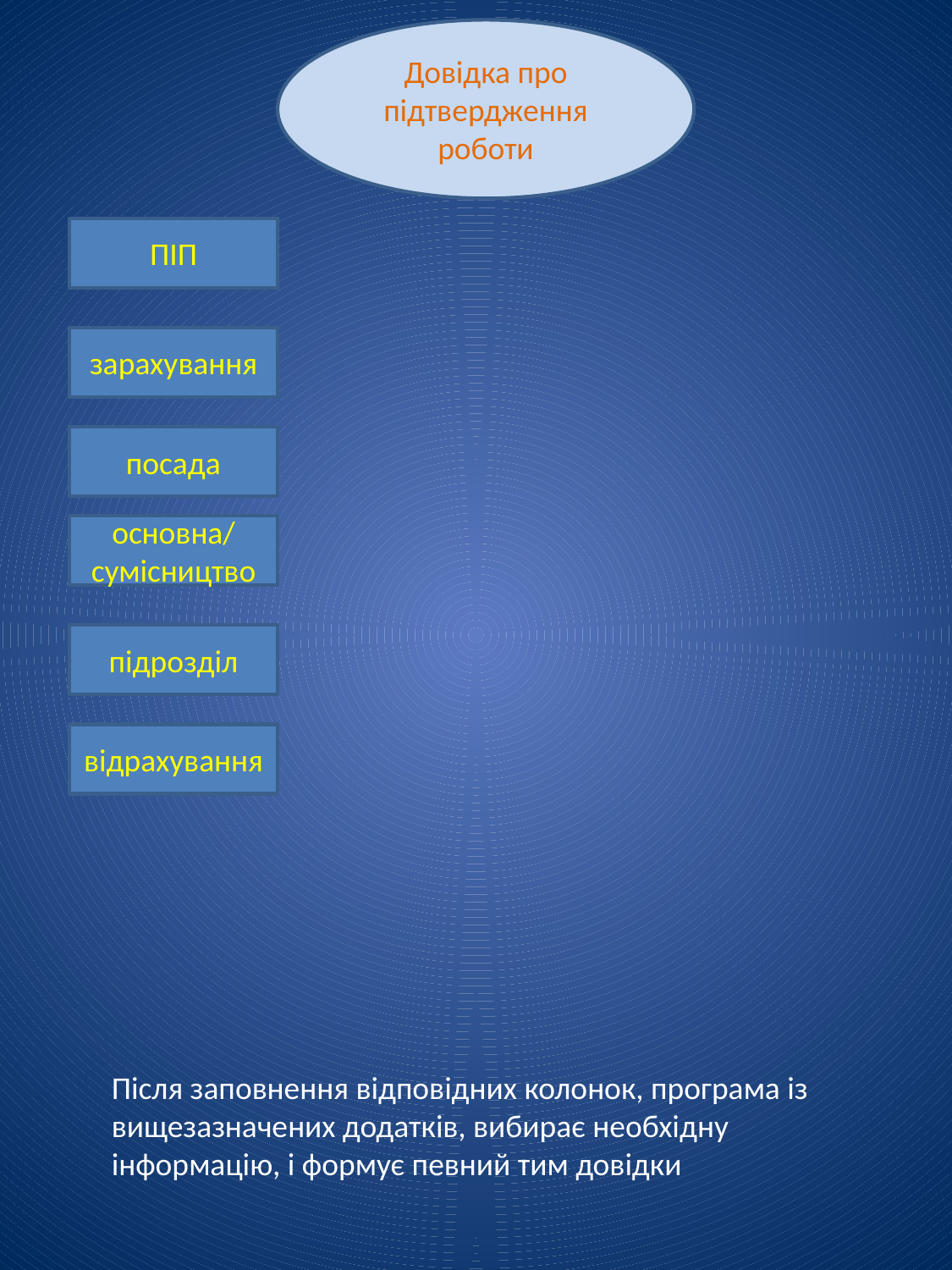

Довідка про підтвердження роботи
ПІП
зарахування
посада
основна/сумісництво
підрозділ
відрахування
Після заповнення відповідних колонок, програма із вищезазначених додатків, вибирає необхідну інформацію, і формує певний тим довідки